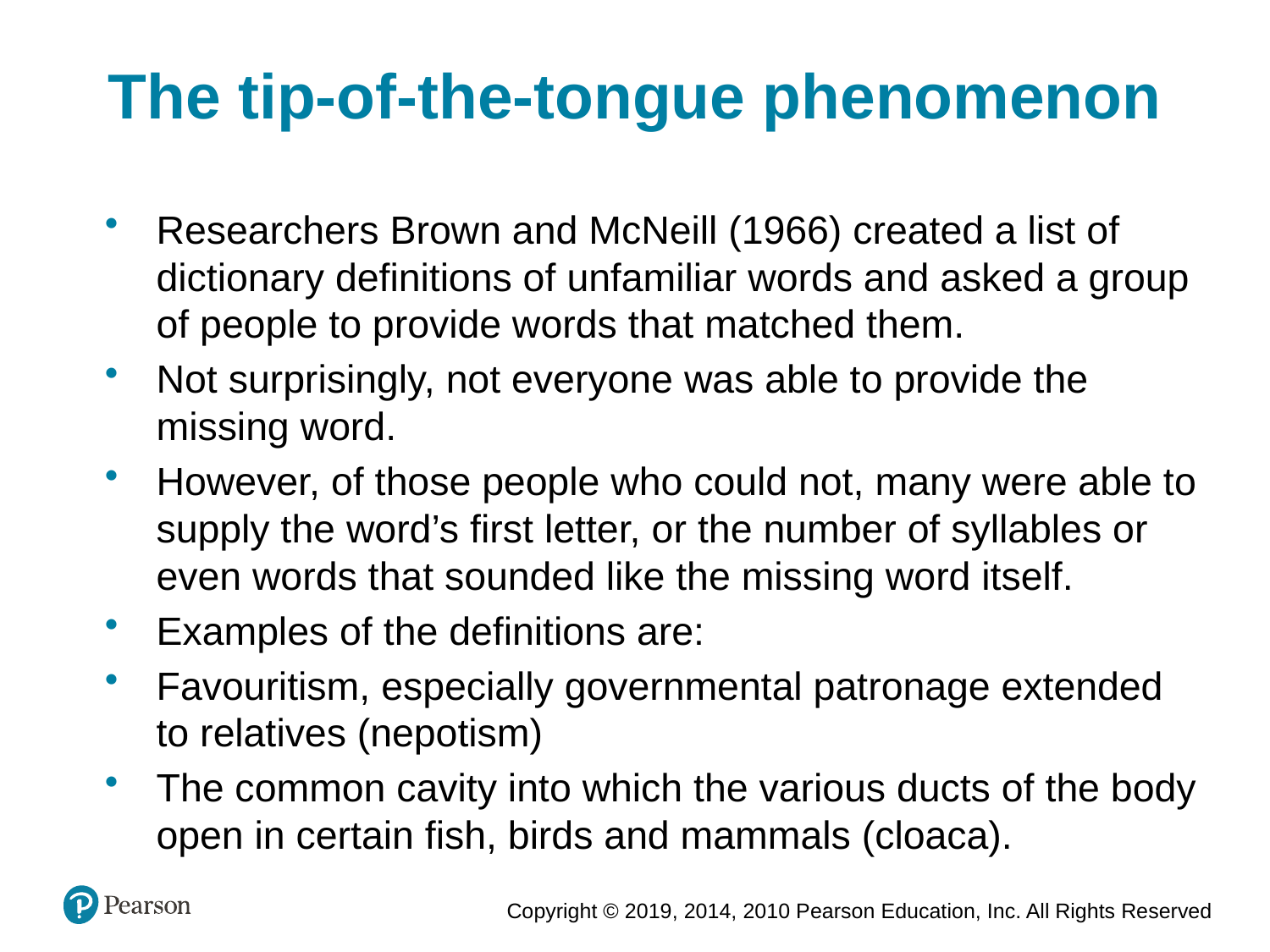

The tip-of-the-tongue phenomenon
Researchers Brown and McNeill (1966) created a list of dictionary definitions of unfamiliar words and asked a group of people to provide words that matched them.
Not surprisingly, not everyone was able to provide the missing word.
However, of those people who could not, many were able to supply the word’s first letter, or the number of syllables or even words that sounded like the missing word itself.
Examples of the definitions are:
Favouritism, especially governmental patronage extended to relatives (nepotism)
The common cavity into which the various ducts of the body open in certain fish, birds and mammals (cloaca).